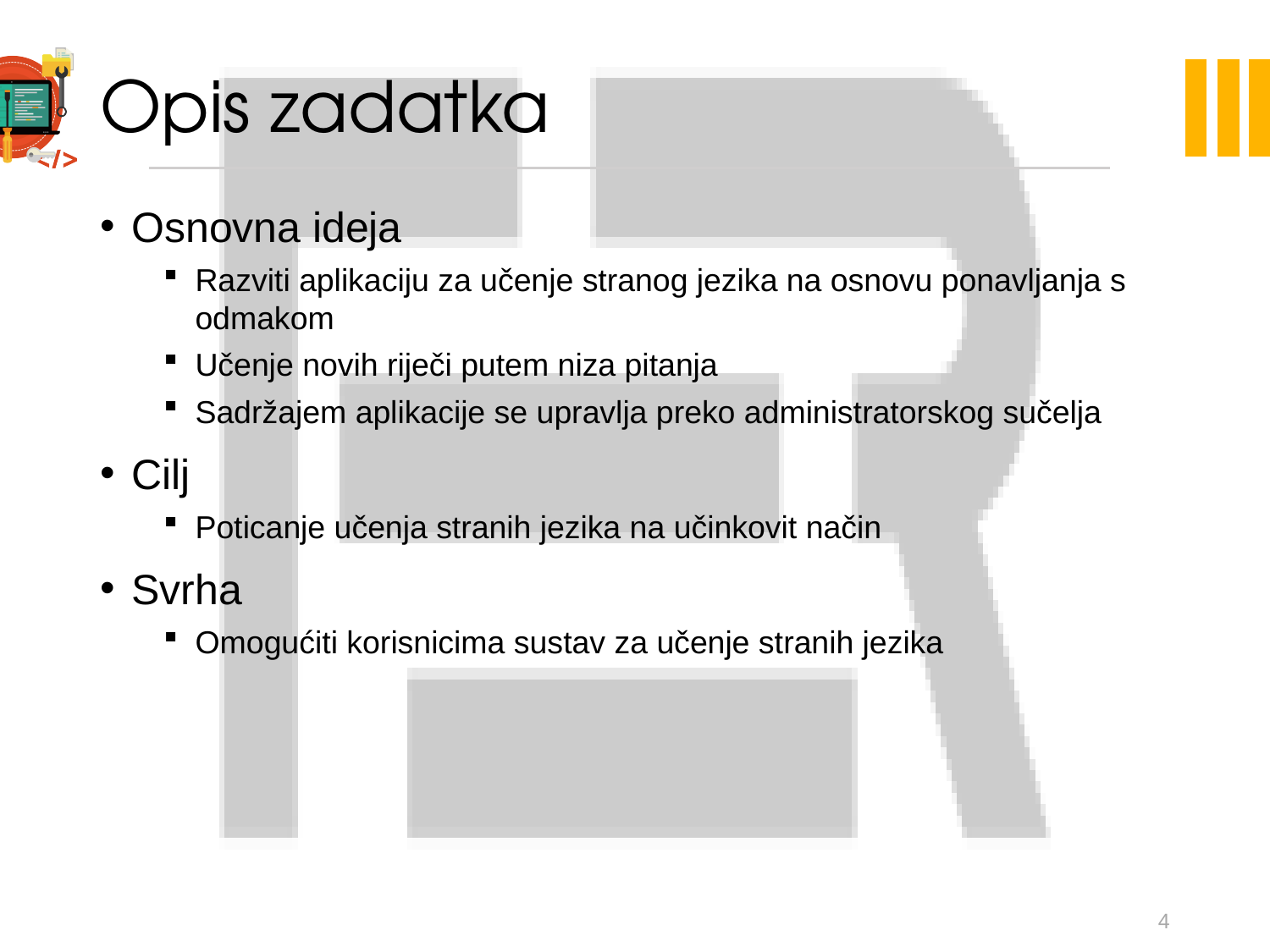

# Opis zadatka
Osnovna ideja
Razviti aplikaciju za učenje stranog jezika na osnovu ponavljanja s odmakom
Učenje novih riječi putem niza pitanja
Sadržajem aplikacije se upravlja preko administratorskog sučelja
Cilj
Poticanje učenja stranih jezika na učinkovit način
Svrha
Omogućiti korisnicima sustav za učenje stranih jezika

4